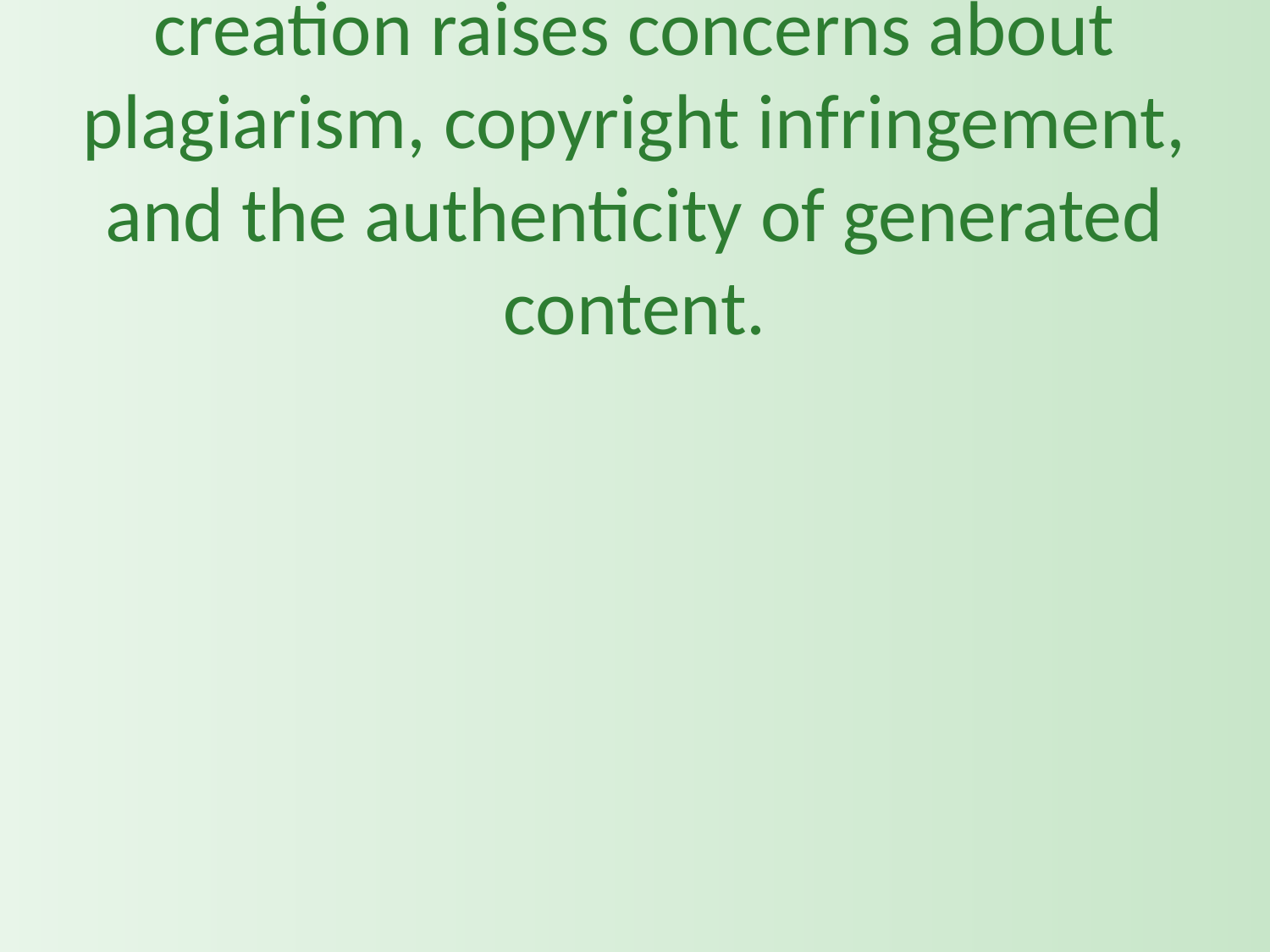

# Despite its benefits, AI in content creation raises concerns about plagiarism, copyright infringement, and the authenticity of generated content.